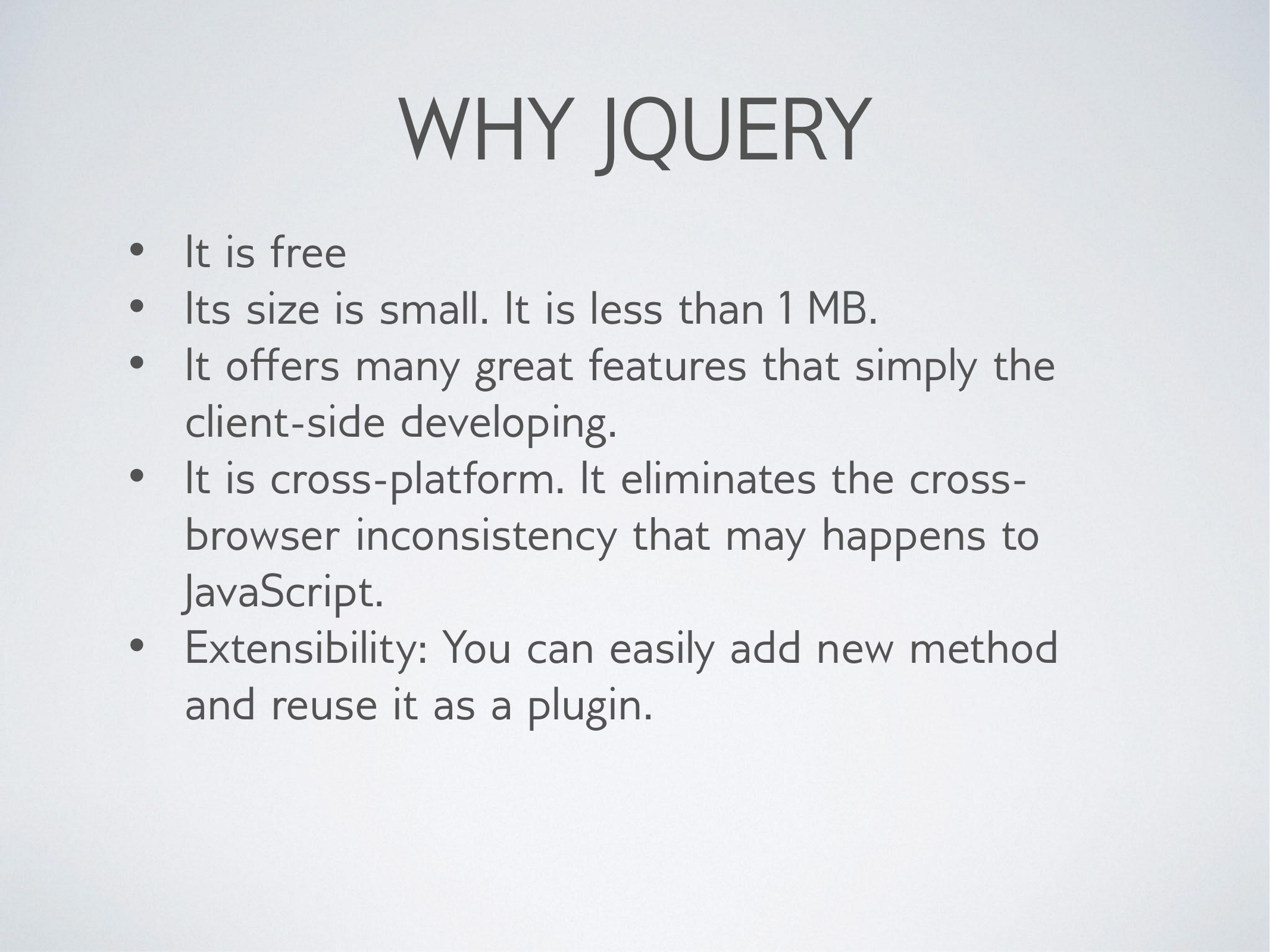

# WHY JQUERY
It is free
Its size is small. It is less than 1 MB.
It offers many great features that simply the client-side developing.
It is cross-platform. It eliminates the cross-browser inconsistency that may happens to JavaScript.
Extensibility: You can easily add new method and reuse it as a plugin.